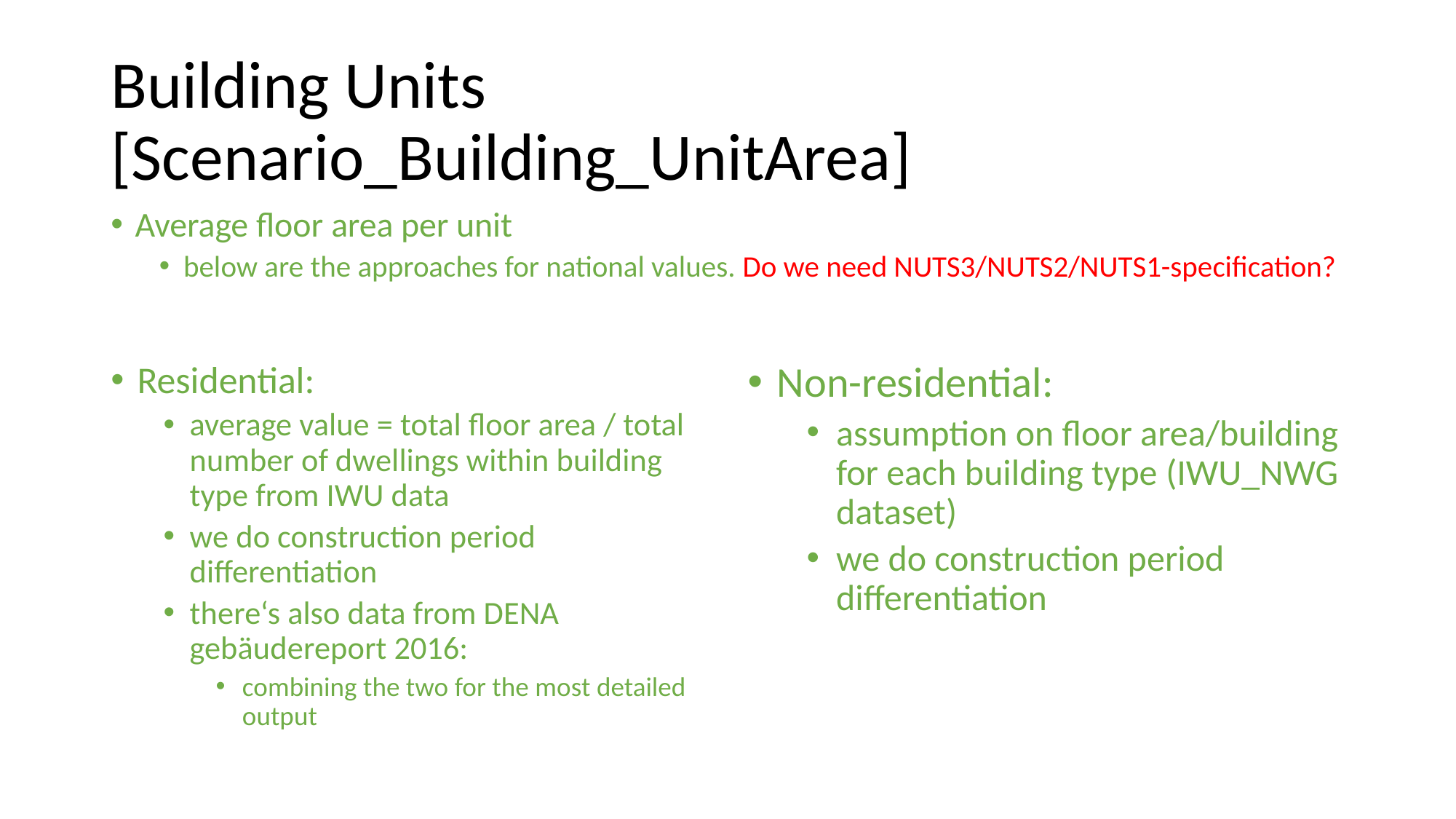

# Building Units [Scenario_Building_UnitArea]
Average floor area per unit
below are the approaches for national values. Do we need NUTS3/NUTS2/NUTS1-specification?
Residential:
average value = total floor area / total number of dwellings within building type from IWU data
we do construction period differentiation
there‘s also data from DENA gebäudereport 2016:
combining the two for the most detailed output
Non-residential:
assumption on floor area/building for each building type (IWU_NWG dataset)
we do construction period differentiation